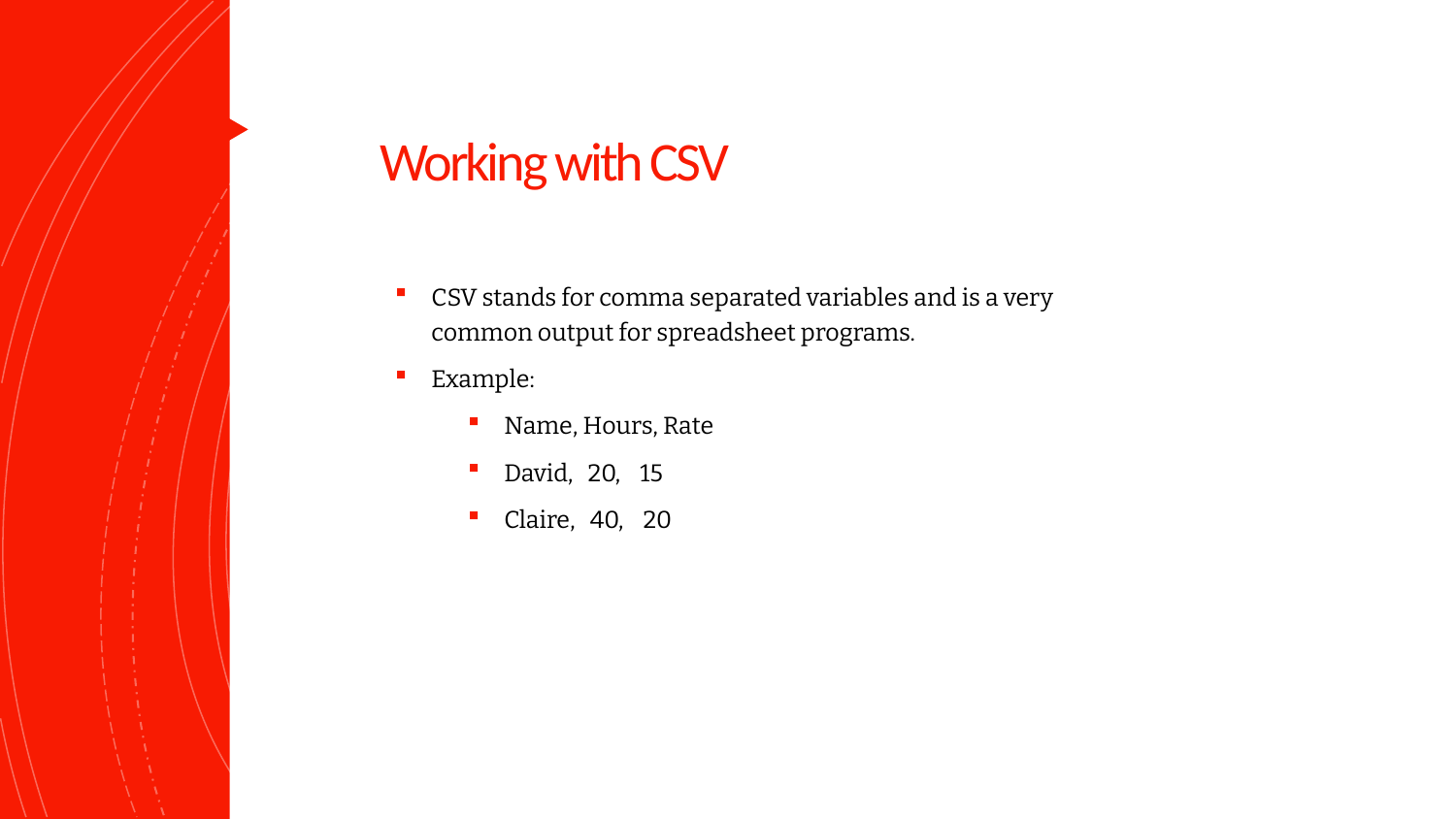

# Working with CSV

CSV stands for comma separated variables and is a very common output for spreadsheet programs.
Example:
Name, Hours, Rate
David,   20,    15
Claire,   40,    20